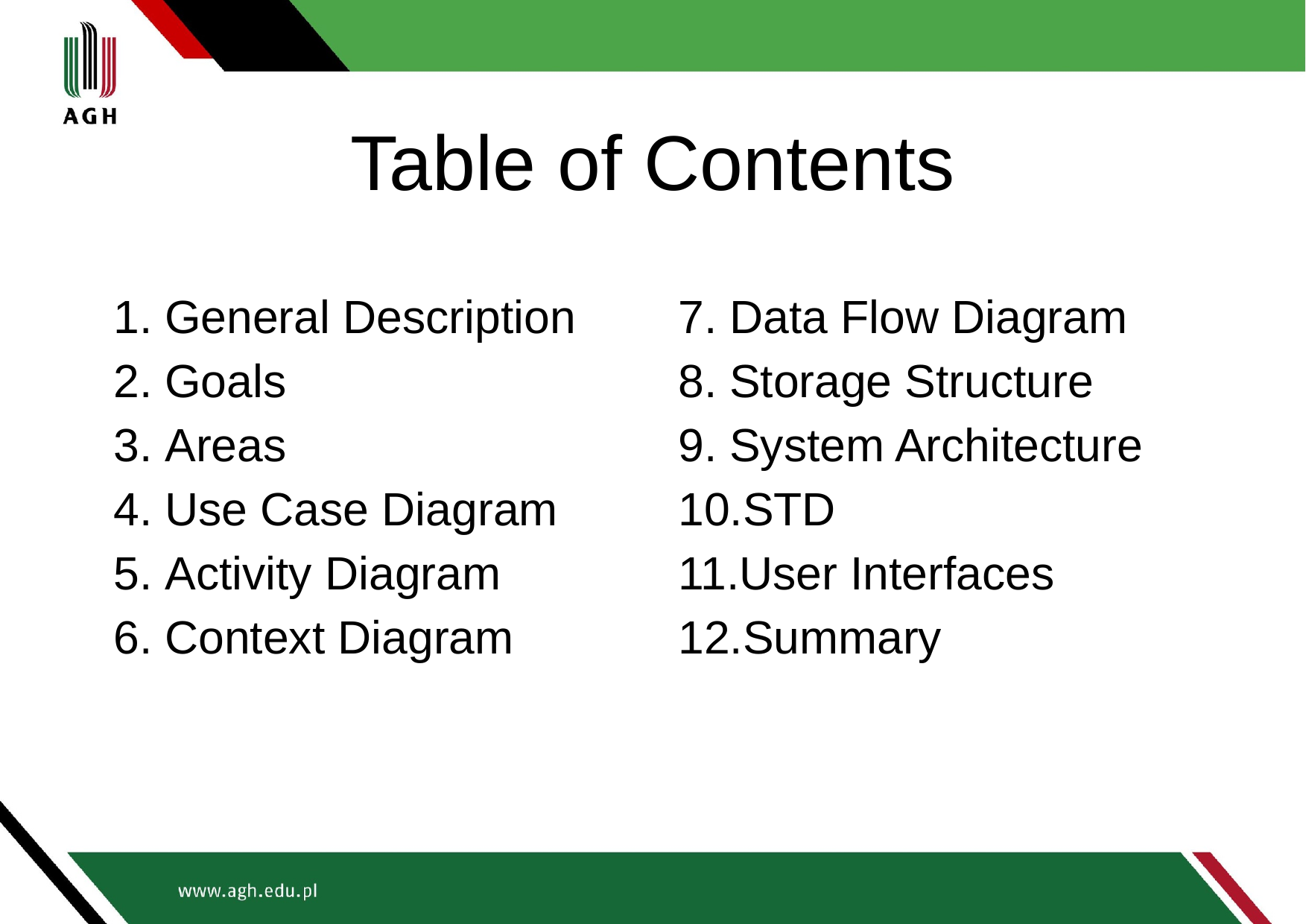

# Table of Contents
General Description
Goals
Areas
Use Case Diagram
Activity Diagram
Context Diagram
Data Flow Diagram
Storage Structure
System Architecture
STD
User Interfaces
Summary